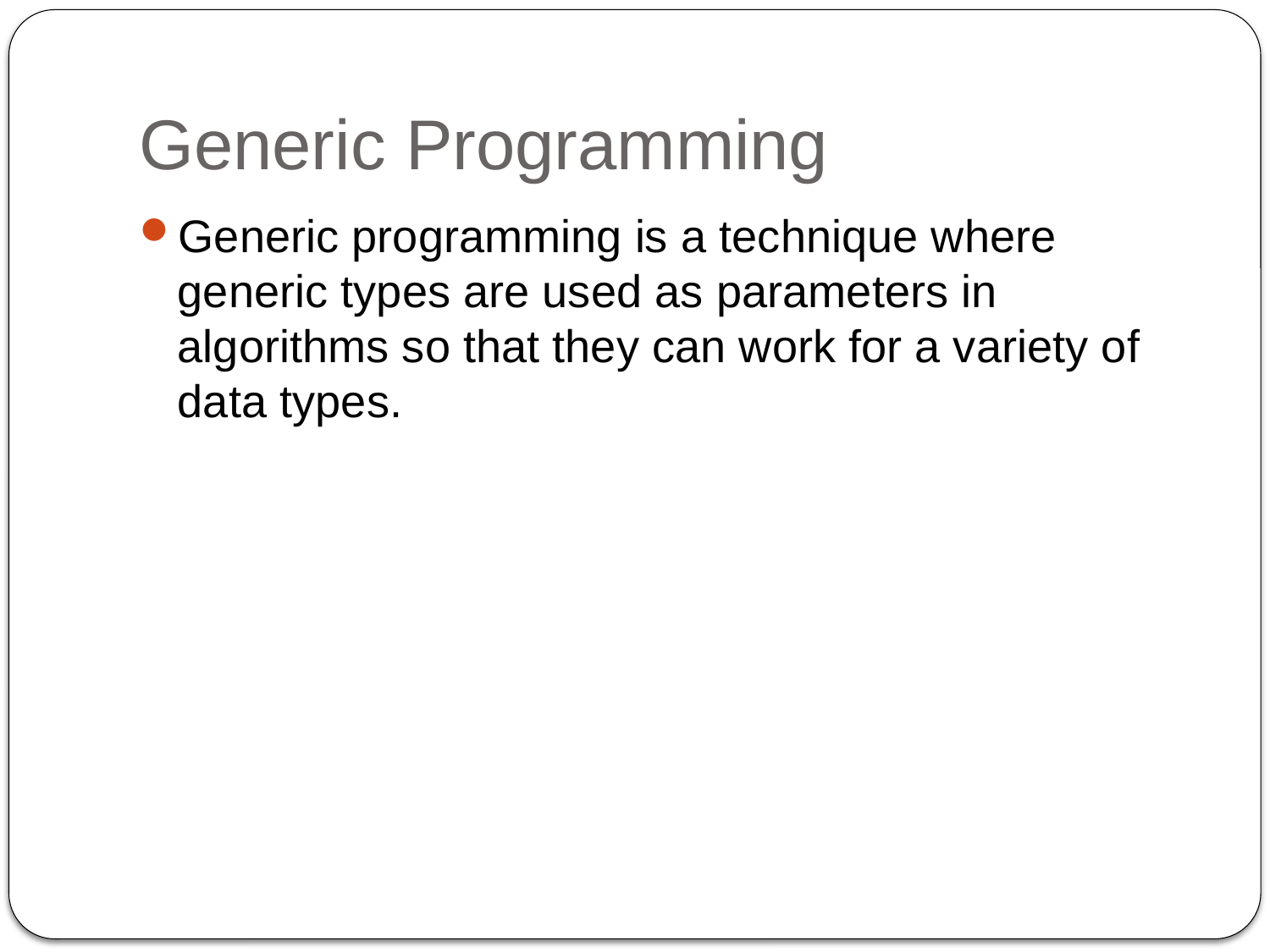

# Generic Programming
Generic programming is a technique where generic types are used as parameters in algorithms so that they can work for a variety of data types.